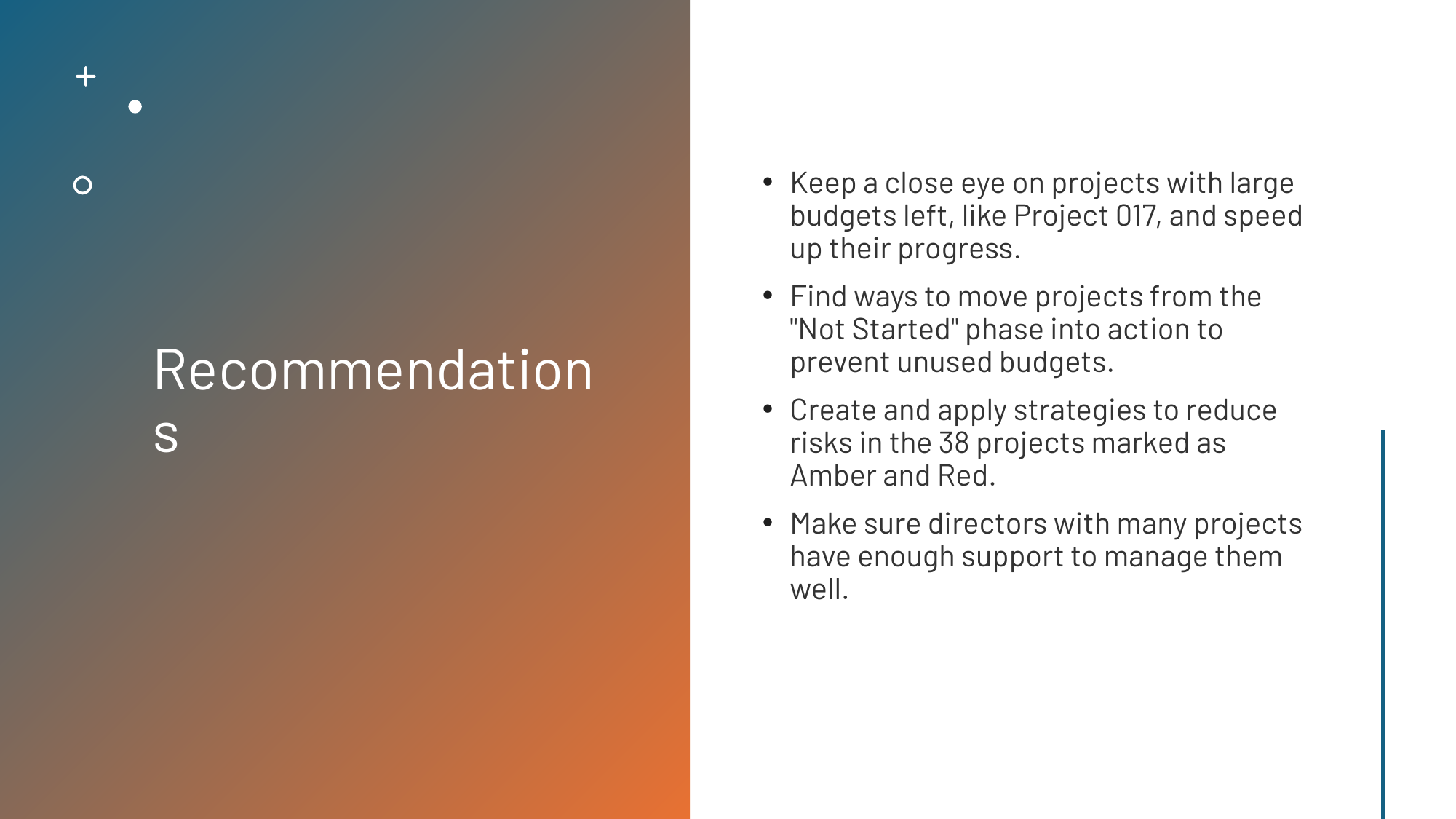

# Recommendations
Keep a close eye on projects with large budgets left, like Project 017, and speed up their progress.
Find ways to move projects from the "Not Started" phase into action to prevent unused budgets.
Create and apply strategies to reduce risks in the 38 projects marked as Amber and Red.
Make sure directors with many projects have enough support to manage them well.